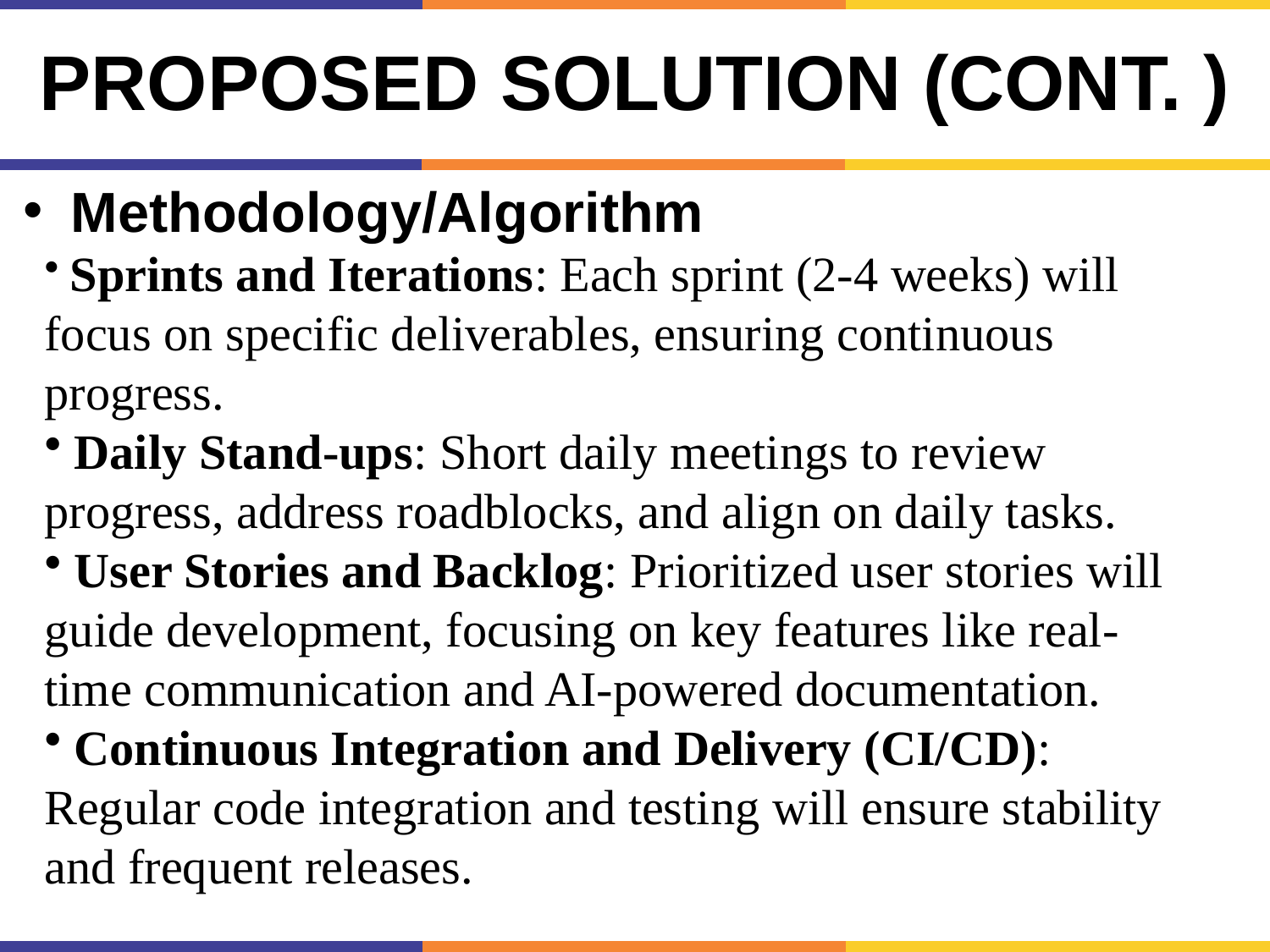

# Proposed Solution (Cont. )
Methodology/Algorithm

 Sprints and Iterations: Each sprint (2-4 weeks) will focus on specific deliverables, ensuring continuous progress.
 Daily Stand-ups: Short daily meetings to review progress, address roadblocks, and align on daily tasks.
 User Stories and Backlog: Prioritized user stories will guide development, focusing on key features like real-time communication and AI-powered documentation.
 Continuous Integration and Delivery (CI/CD): Regular code integration and testing will ensure stability and frequent releases.